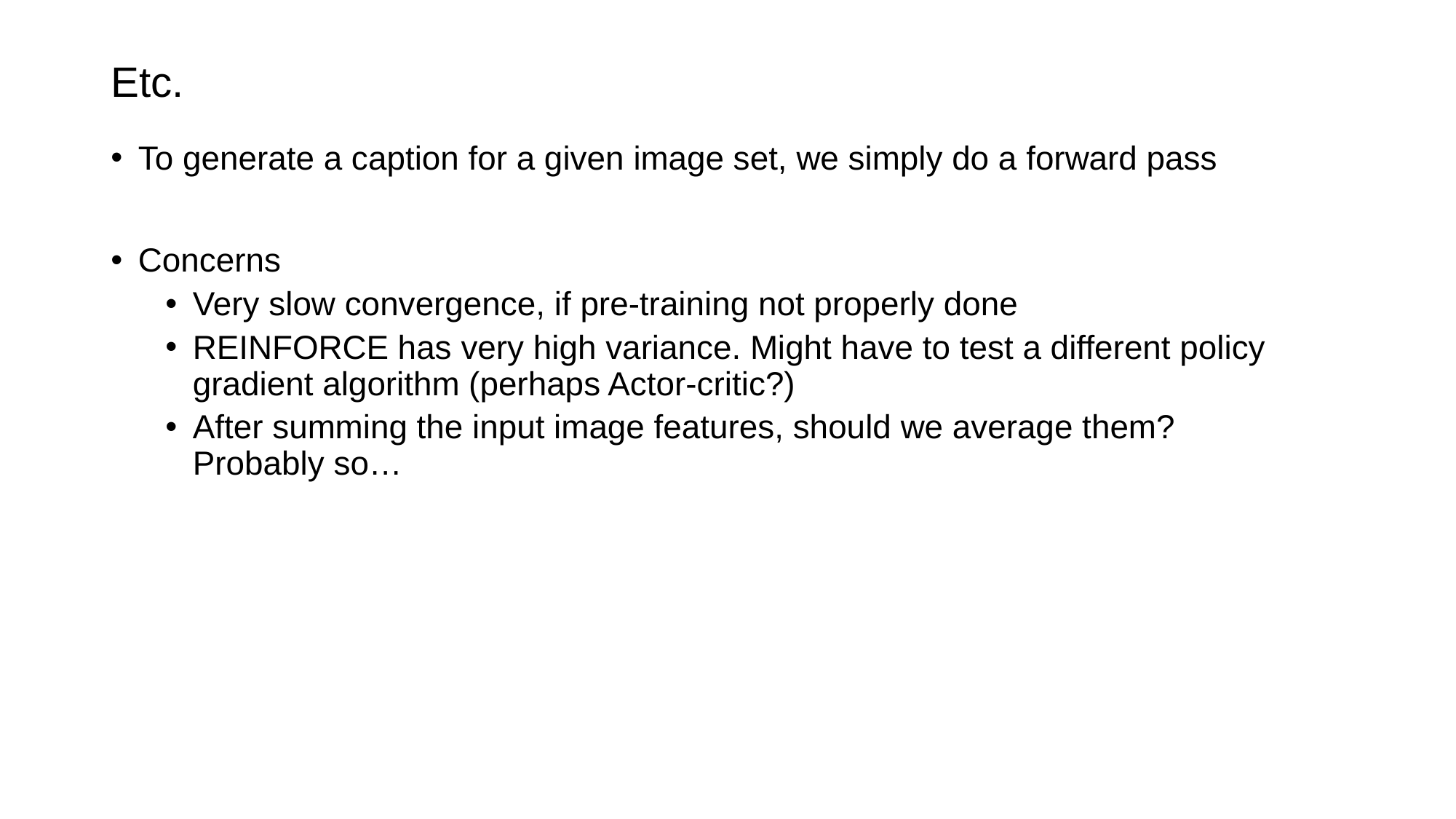

# Etc.
To generate a caption for a given image set, we simply do a forward pass

Concerns
Very slow convergence, if pre-training not properly done
REINFORCE has very high variance. Might have to test a different policy gradient algorithm (perhaps Actor-critic?)
After summing the input image features, should we average them?
Probably so…